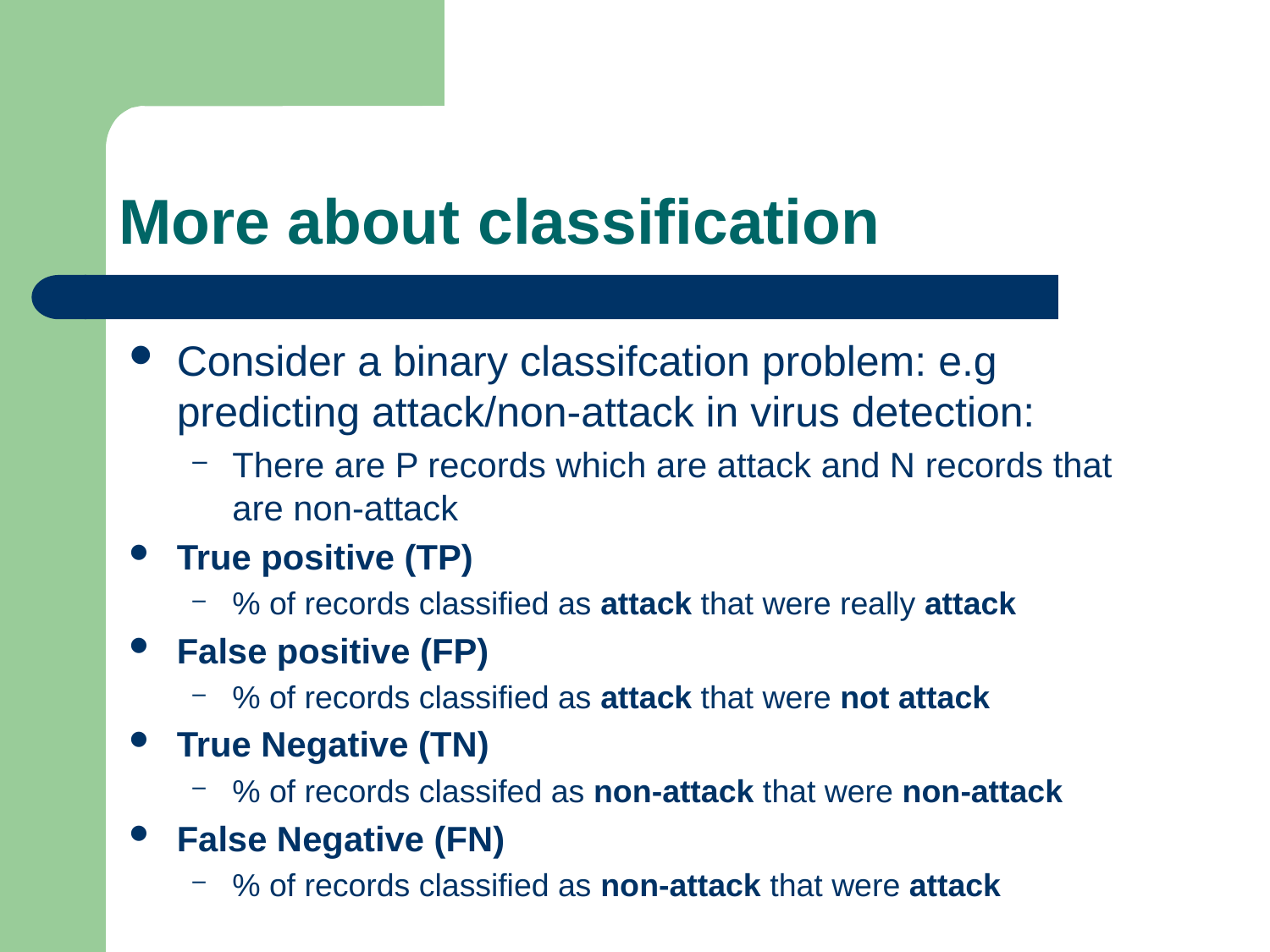

# More about classification
Consider a binary classifcation problem: e.g predicting attack/non-attack in virus detection:
There are P records which are attack and N records that are non-attack
True positive (TP)
% of records classified as attack that were really attack
False positive (FP)
% of records classified as attack that were not attack
True Negative (TN)
% of records classifed as non-attack that were non-attack
False Negative (FN)
% of records classified as non-attack that were attack